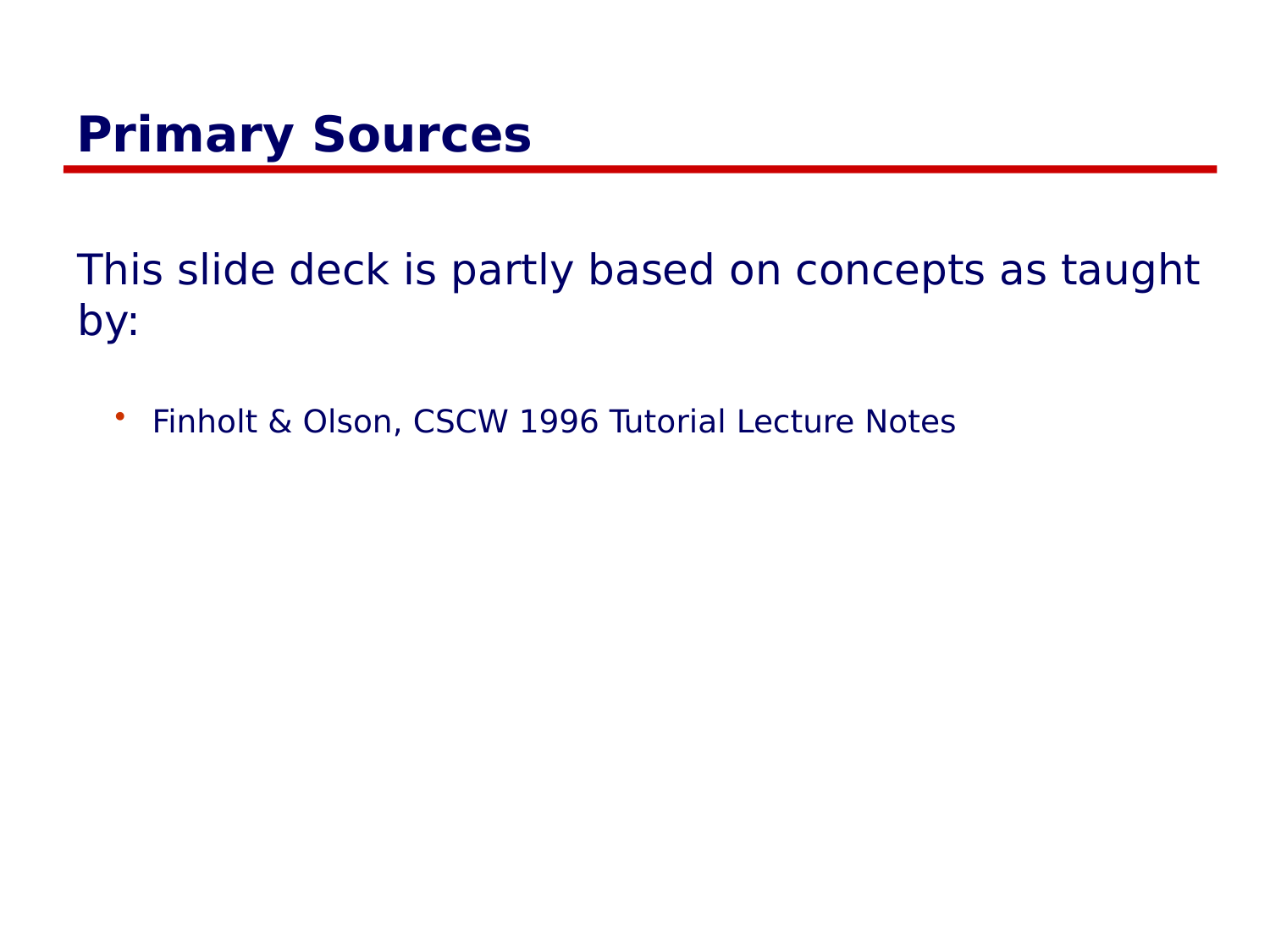

# Primary Sources
This slide deck is partly based on concepts as taught by:
Finholt & Olson, CSCW 1996 Tutorial Lecture Notes